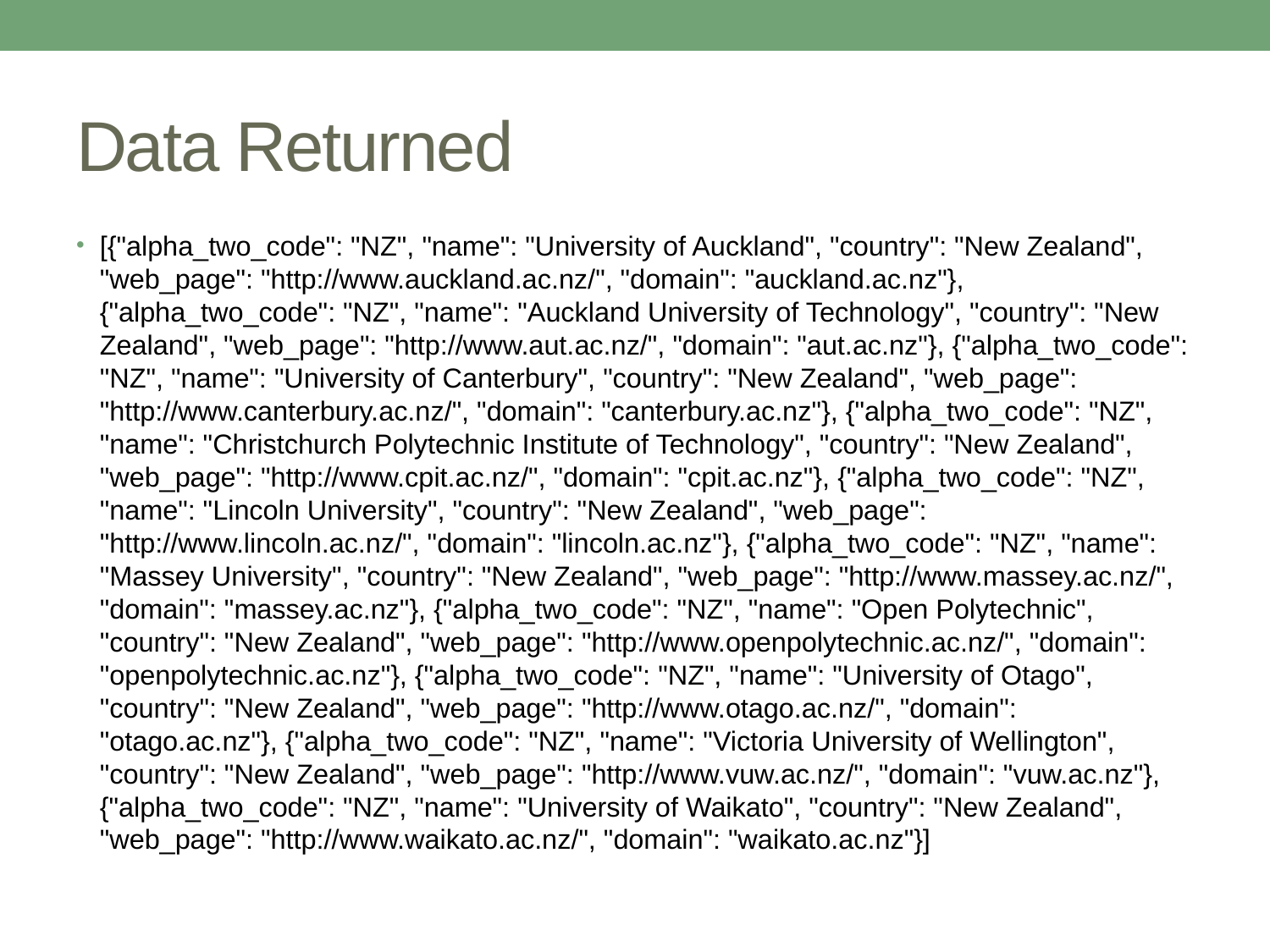

# Data Returned
[{"alpha_two_code": "NZ", "name": "University of Auckland", "country": "New Zealand", "web_page": "http://www.auckland.ac.nz/", "domain": "auckland.ac.nz"}, {"alpha_two_code": "NZ", "name": "Auckland University of Technology", "country": "New Zealand", "web_page": "http://www.aut.ac.nz/", "domain": "aut.ac.nz"}, {"alpha_two_code": "NZ", "name": "University of Canterbury", "country": "New Zealand", "web_page": "http://www.canterbury.ac.nz/", "domain": "canterbury.ac.nz"}, {"alpha_two_code": "NZ", "name": "Christchurch Polytechnic Institute of Technology", "country": "New Zealand", "web_page": "http://www.cpit.ac.nz/", "domain": "cpit.ac.nz"}, {"alpha_two_code": "NZ", "name": "Lincoln University", "country": "New Zealand", "web_page": "http://www.lincoln.ac.nz/", "domain": "lincoln.ac.nz"}, {"alpha_two_code": "NZ", "name": "Massey University", "country": "New Zealand", "web_page": "http://www.massey.ac.nz/", "domain": "massey.ac.nz"}, {"alpha_two_code": "NZ", "name": "Open Polytechnic", "country": "New Zealand", "web_page": "http://www.openpolytechnic.ac.nz/", "domain": "openpolytechnic.ac.nz"}, {"alpha_two_code": "NZ", "name": "University of Otago", "country": "New Zealand", "web_page": "http://www.otago.ac.nz/", "domain": "otago.ac.nz"}, {"alpha_two_code": "NZ", "name": "Victoria University of Wellington", "country": "New Zealand", "web_page": "http://www.vuw.ac.nz/", "domain": "vuw.ac.nz"}, {"alpha_two_code": "NZ", "name": "University of Waikato", "country": "New Zealand", "web_page": "http://www.waikato.ac.nz/", "domain": "waikato.ac.nz"}]